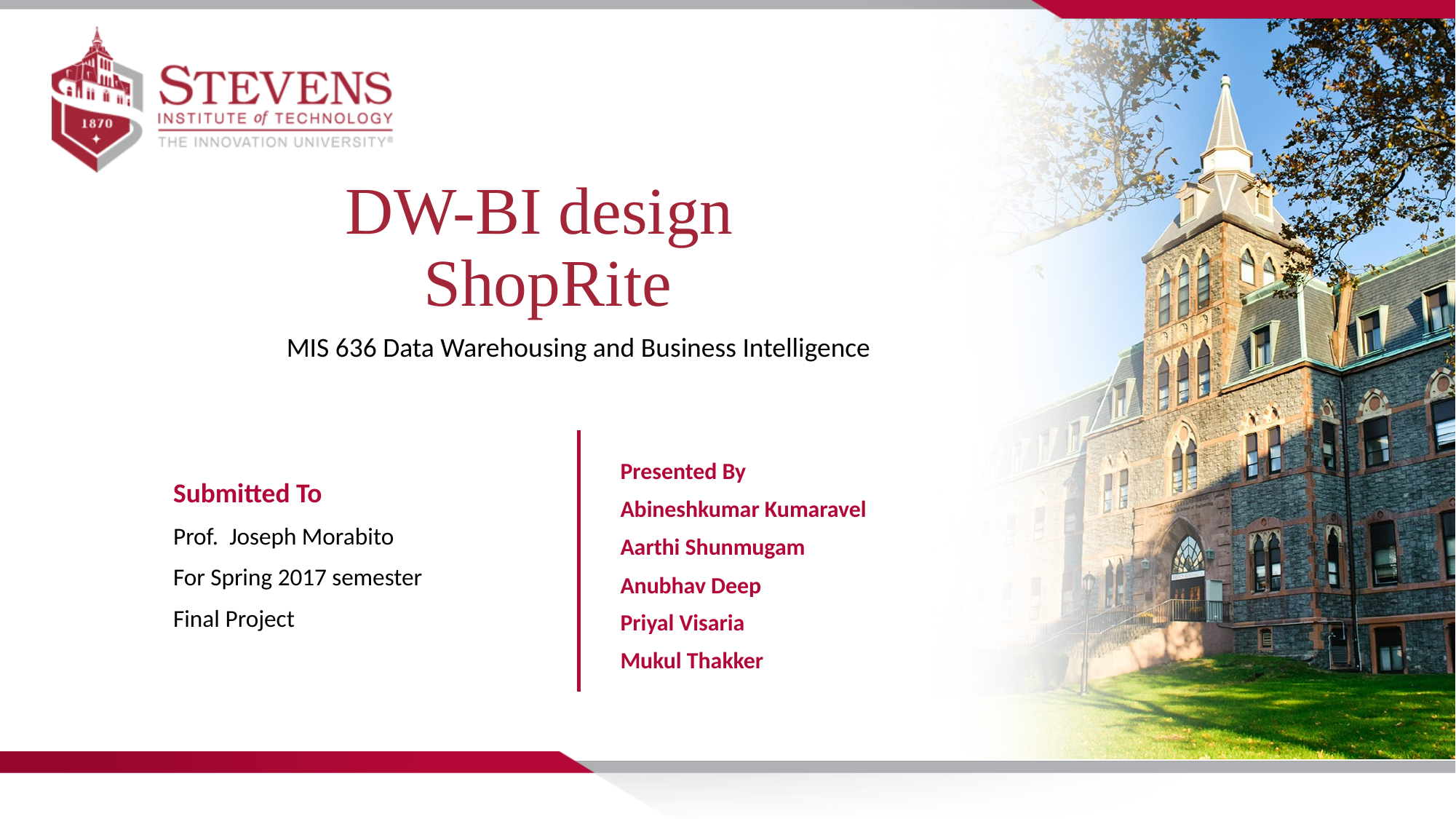

# DW-BI design ShopRite
MIS 636 Data Warehousing and Business Intelligence
Presented By
Abineshkumar Kumaravel
Aarthi Shunmugam
Anubhav Deep
Priyal Visaria
Mukul Thakker

Submitted To
Prof.  Joseph Morabito
For Spring 2017 semester
Final Project